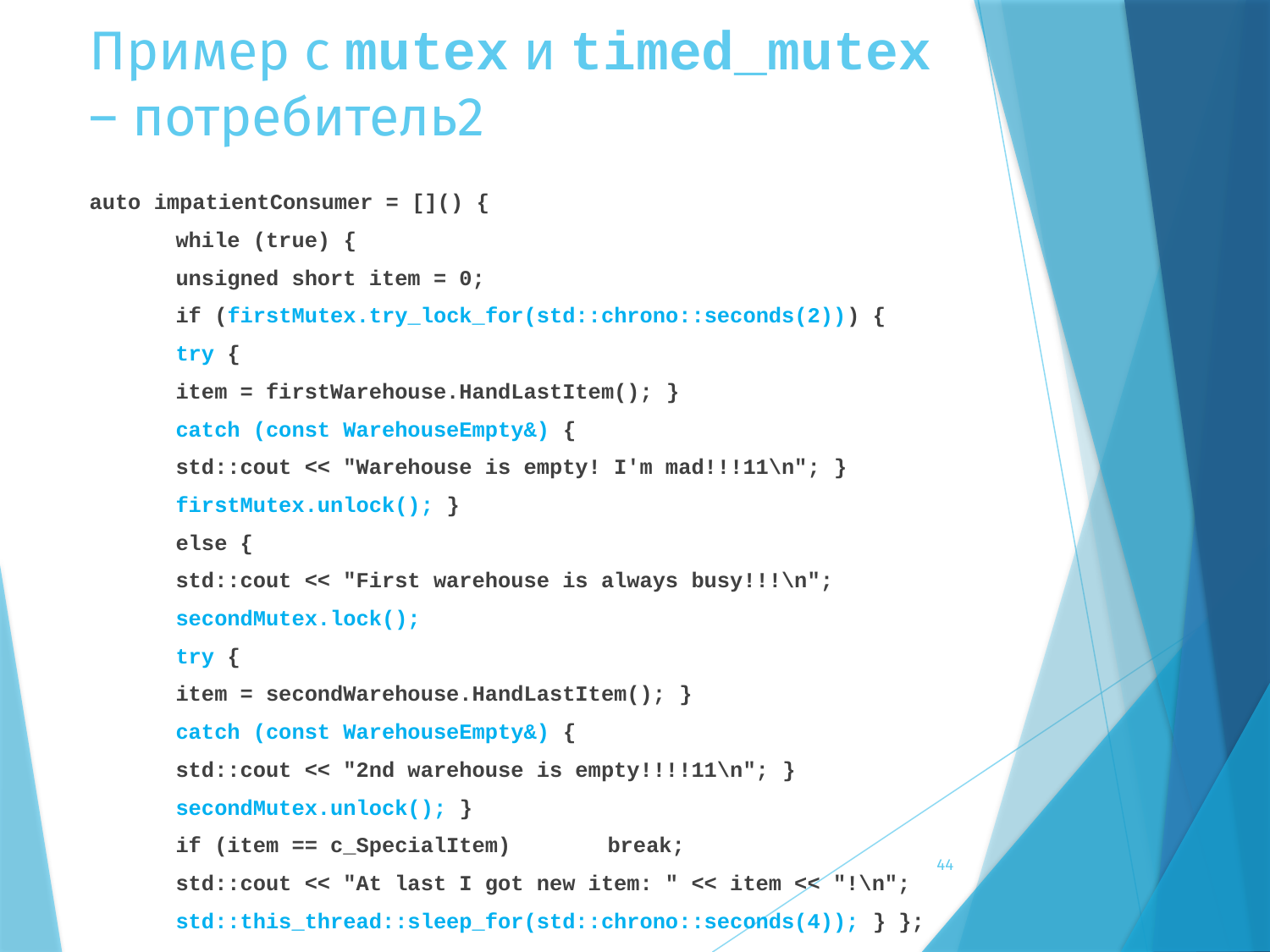

# Пример с mutex и timed_mutex – потребитель2
auto impatientConsumer = []() {
	while (true) {
		unsigned short item = 0;
		if (firstMutex.try_lock_for(std::chrono::seconds(2))) {
			try {
				item = firstWarehouse.HandLastItem(); }
			catch (const WarehouseEmpty&) {
				std::cout << "Warehouse is empty! I'm mad!!!11\n"; }
			firstMutex.unlock(); }
		else {
			std::cout << "First warehouse is always busy!!!\n";
			secondMutex.lock();
			try {
				item = secondWarehouse.HandLastItem(); }
			catch (const WarehouseEmpty&) {
				std::cout << "2nd warehouse is empty!!!!11\n"; }
			secondMutex.unlock(); }
		if (item == c_SpecialItem) 	break;
		std::cout << "At last I got new item: " << item << "!\n";
		std::this_thread::sleep_for(std::chrono::seconds(4)); } };
44